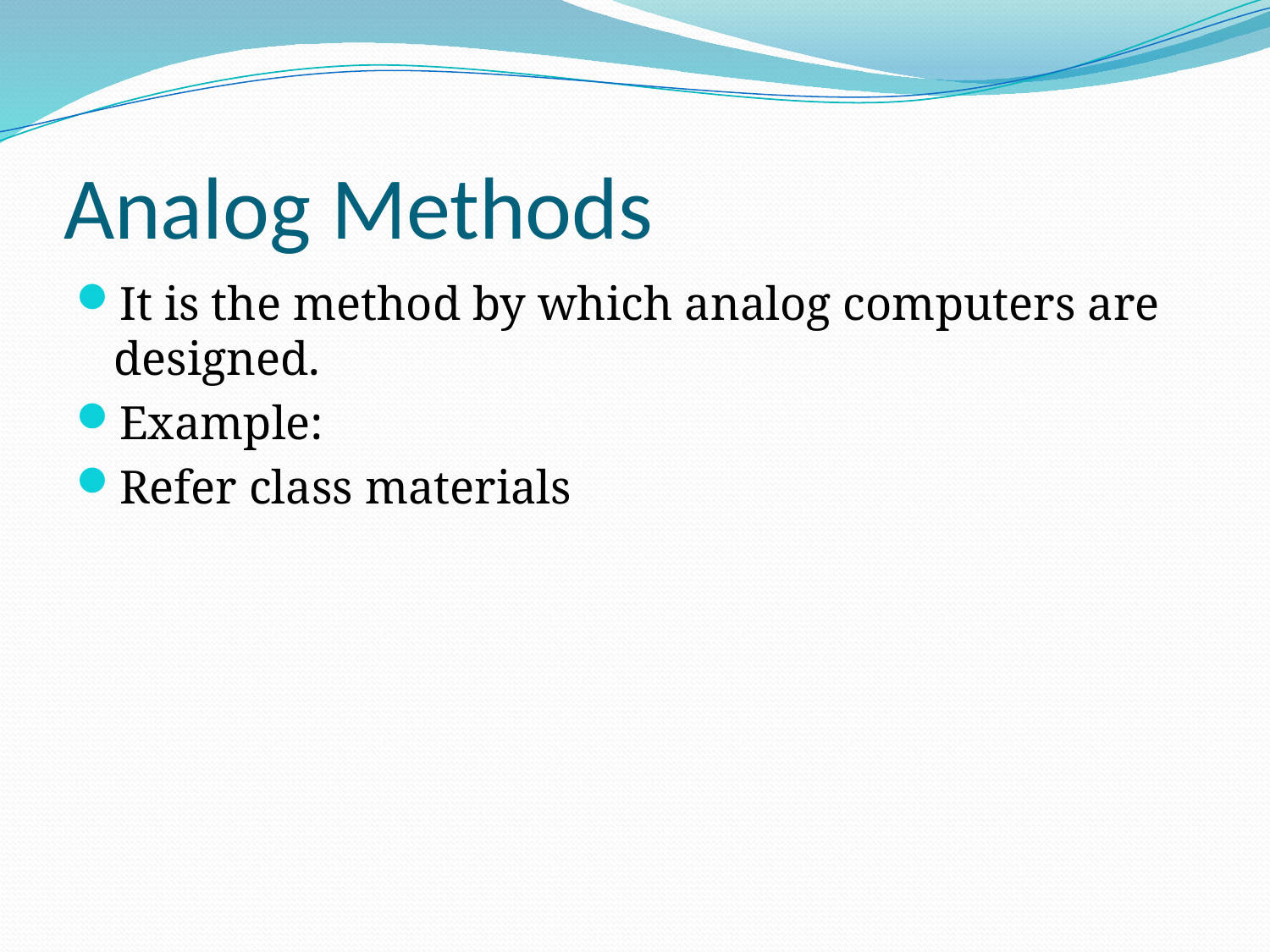

# Analog Methods
It is the method by which analog computers are designed.
Example:
Refer class materials